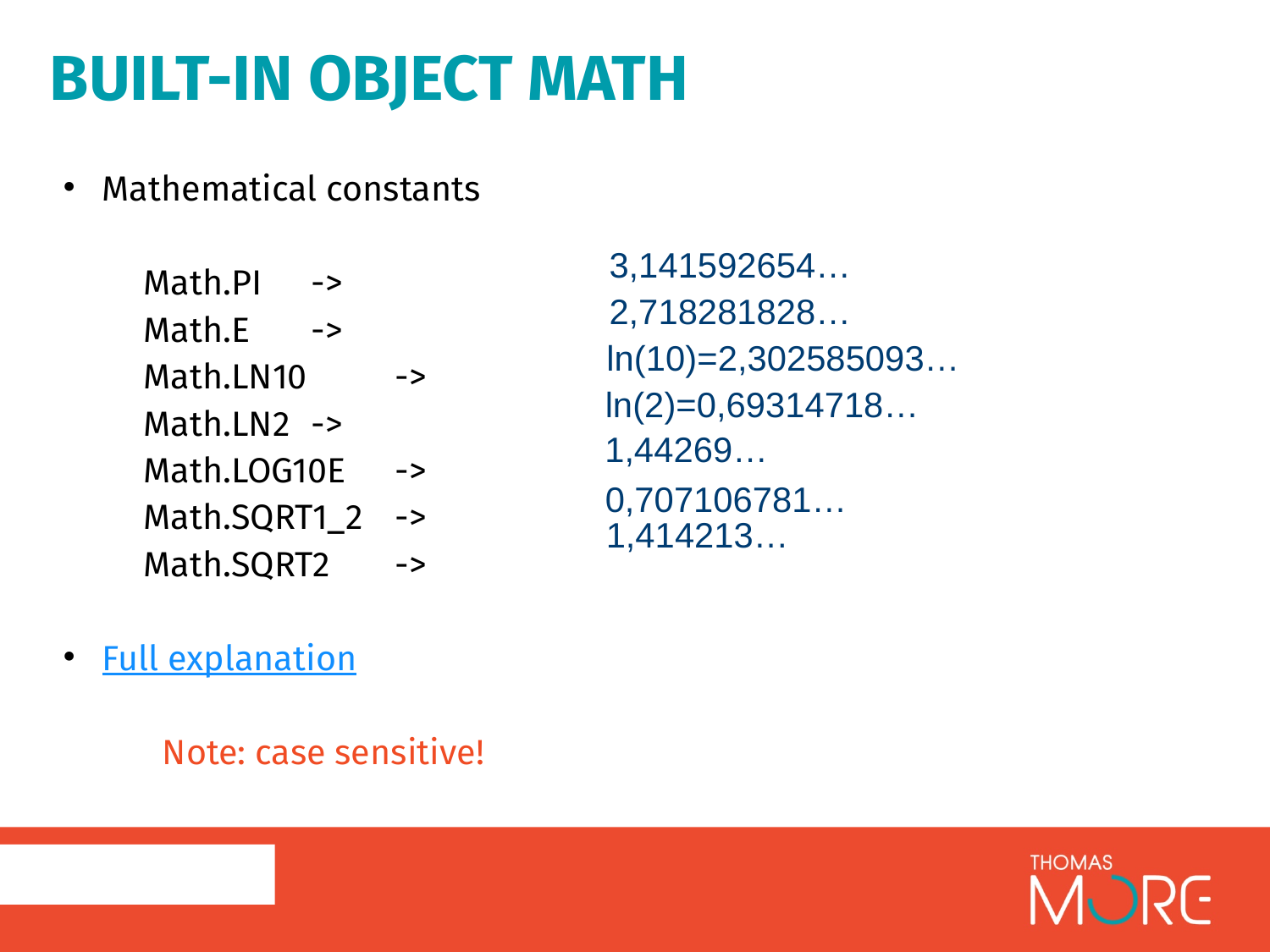

Built-in object Math
Mathematical constants

	Math.PI 	->
	Math.E 		->
	Math.LN10 	->
	Math.LN2 	->
	Math.LOG10E	->
	Math.SQRT1_2	->
	Math.SQRT2	->

Full explanation

			  Note: case sensitive!
3,141592654…
2,718281828…
ln(10)=2,302585093…
ln(2)=0,69314718…
1,44269…
0,707106781…
1,414213…